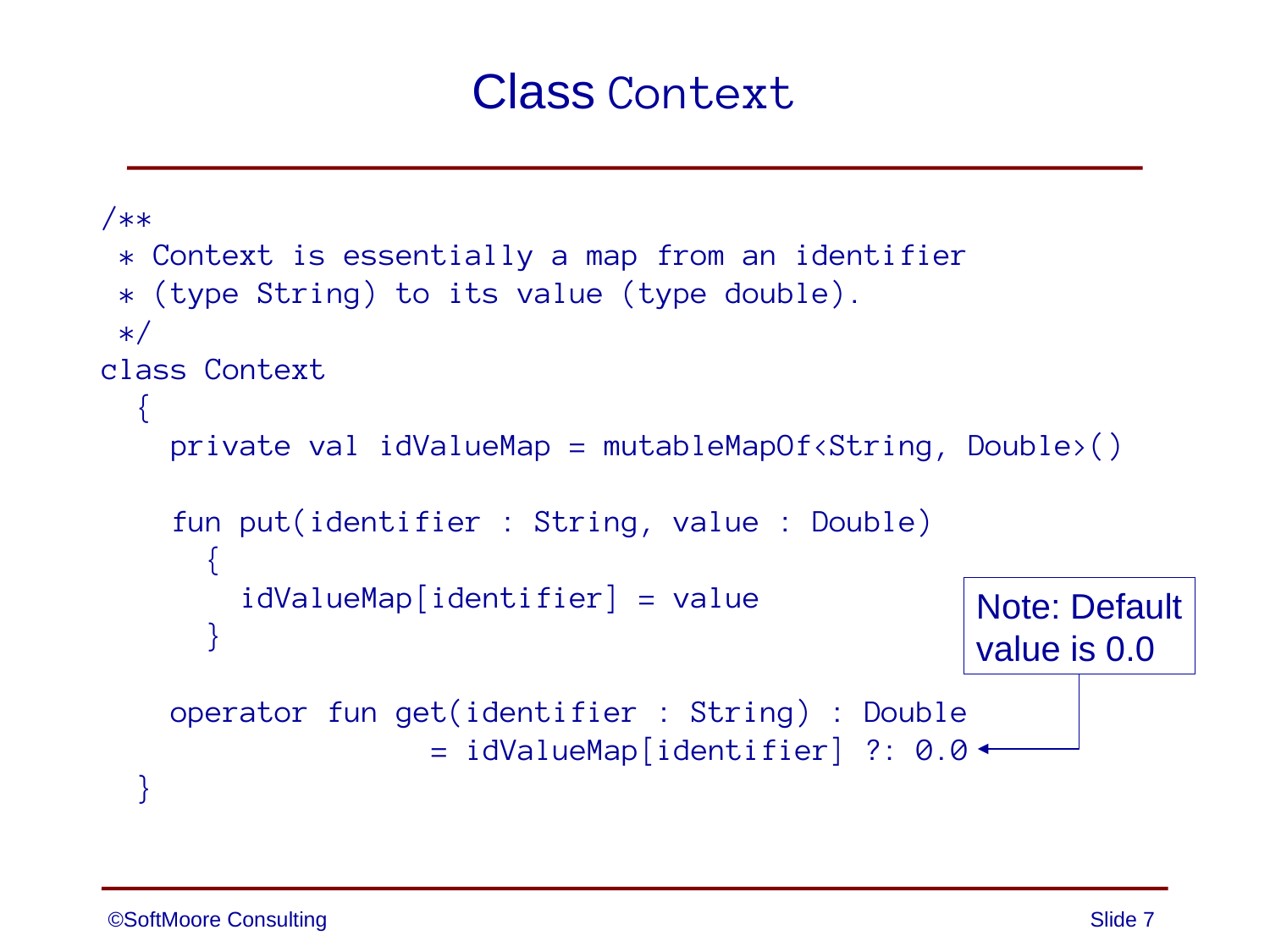

# Class Context
/**
 * Context is essentially a map from an identifier
 * (type String) to its value (type double).
 */
class Context
  {
    private val idValueMap = mutableMapOf<String, Double>()

    fun put(identifier : String, value : Double)
      {
        idValueMap[identifier] = value
      }

    operator fun get(identifier : String) : Double
                   = idValueMap[identifier] ?: 0.0
  }
Note: Default
value is 0.0

©SoftMoore Consulting
Slide 7